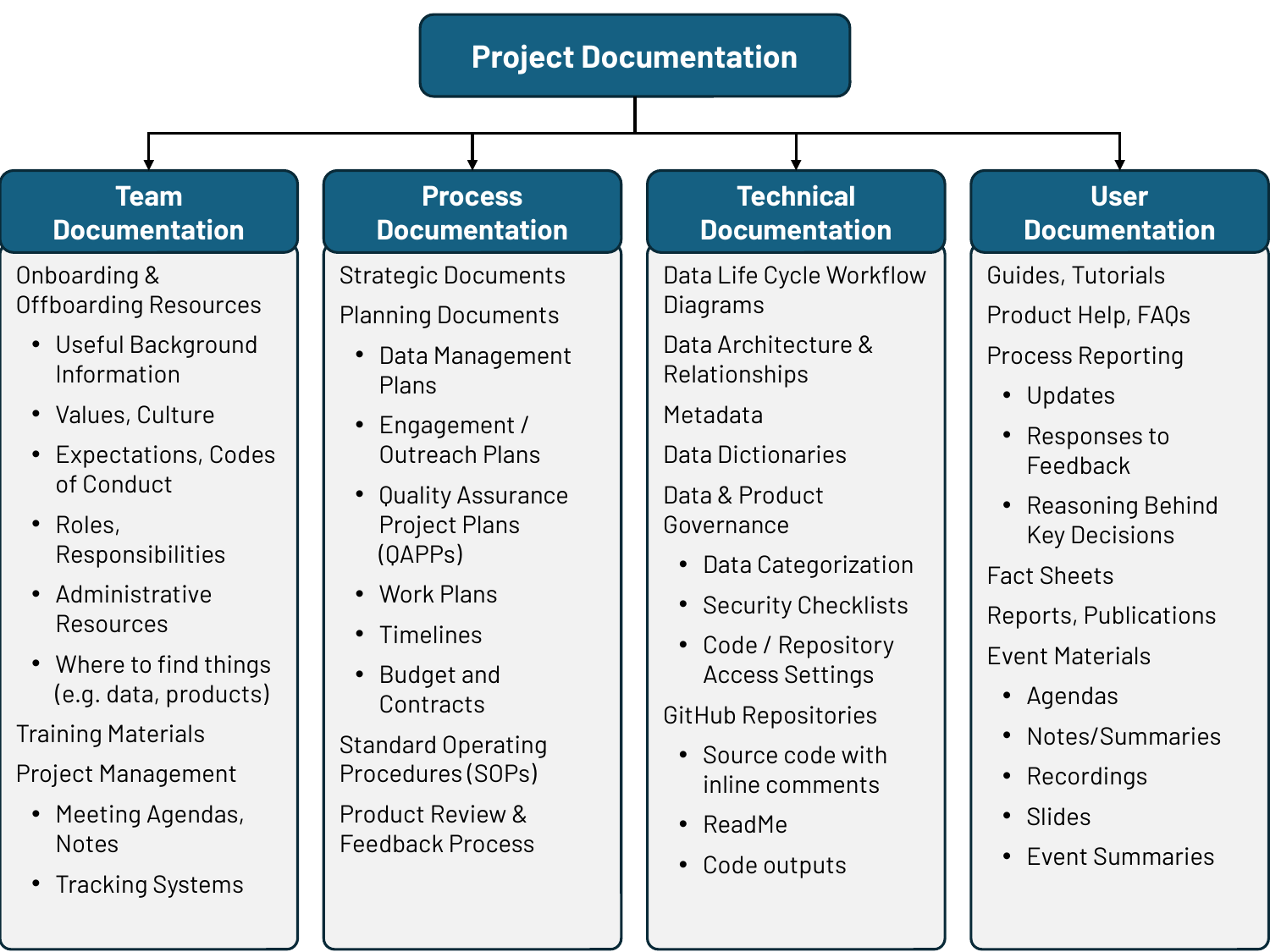

Project Documentation
Team
Documentation
Onboarding & Offboarding Resources
Useful Background Information
Values, Culture
Expectations, Codes of Conduct
Roles, Responsibilities
Administrative Resources
Where to find things (e.g. data, products)
Training Materials
Project Management
Meeting Agendas, Notes
Tracking Systems

Process
Documentation
Strategic Documents
Planning Documents
Data Management Plans
Engagement / Outreach Plans
Quality Assurance Project Plans (QAPPs)
Work Plans
Timelines
Budget and Contracts
Standard Operating Procedures (SOPs)
Product Review & Feedback Process
Technical
Documentation
Data Life Cycle Workflow Diagrams
Data Architecture & Relationships
Metadata
Data Dictionaries
Data & Product Governance
Data Categorization
Security Checklists
Code / Repository Access Settings
GitHub Repositories
Source code with inline comments
ReadMe
Code outputs

User
Documentation
Guides, Tutorials
Product Help, FAQs
Process Reporting
Updates
Responses to Feedback
Reasoning Behind Key Decisions
Fact Sheets
Reports, Publications
Event Materials
Agendas
Notes/Summaries
Recordings
Slides
Event Summaries